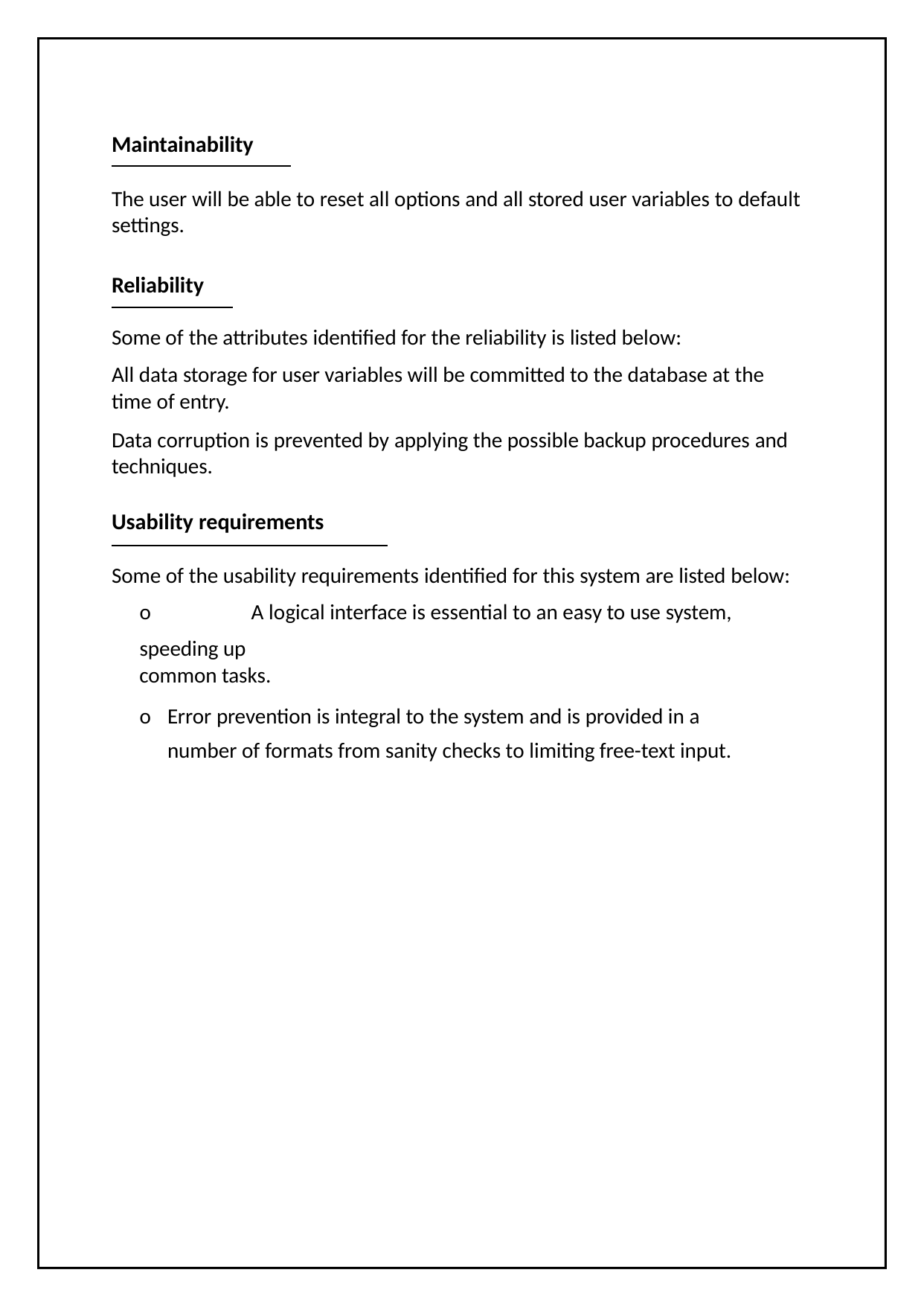

Maintainability

The user will be able to reset all options and all stored user variables to default  settings.

Reliability

Some of the attributes identified for the reliability is listed below:
All data storage for user variables will be committed to the database at the  time of entry.
Data corruption is prevented by applying the possible backup procedures and  techniques.

Usability requirements
Some of the usability requirements identified for this system are listed below:  o	A logical interface is essential to an easy to use system, speeding up
common tasks.
o	Error prevention is integral to the system and is provided in a  number of formats from sanity checks to limiting free-text input.